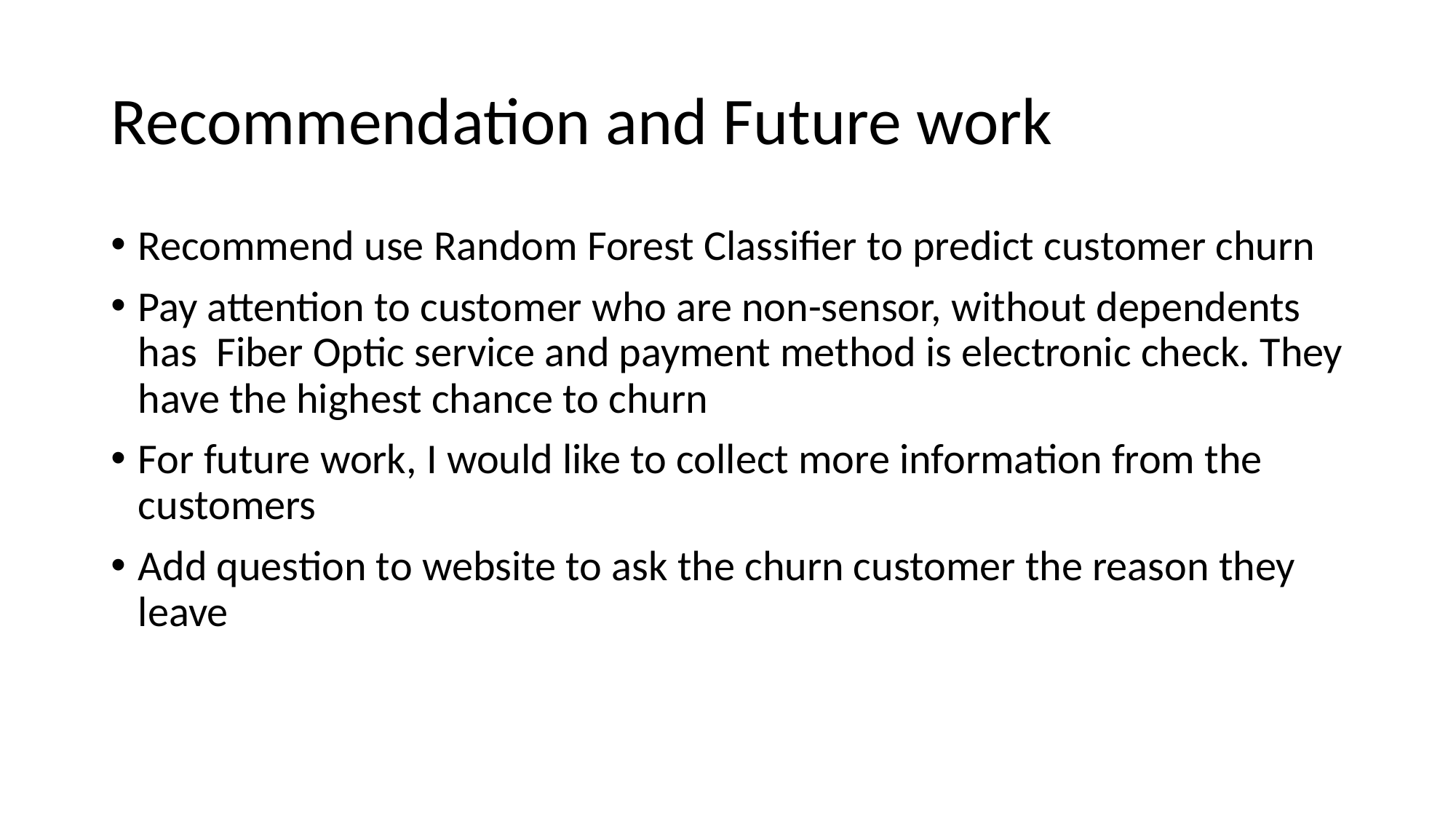

# Recommendation and Future work
Recommend use Random Forest Classifier to predict customer churn
Pay attention to customer who are non-sensor, without dependents has  Fiber Optic service and payment method is electronic check. They have the highest chance to churn
For future work, I would like to collect more information from the customers
Add question to website to ask the churn customer the reason they leave